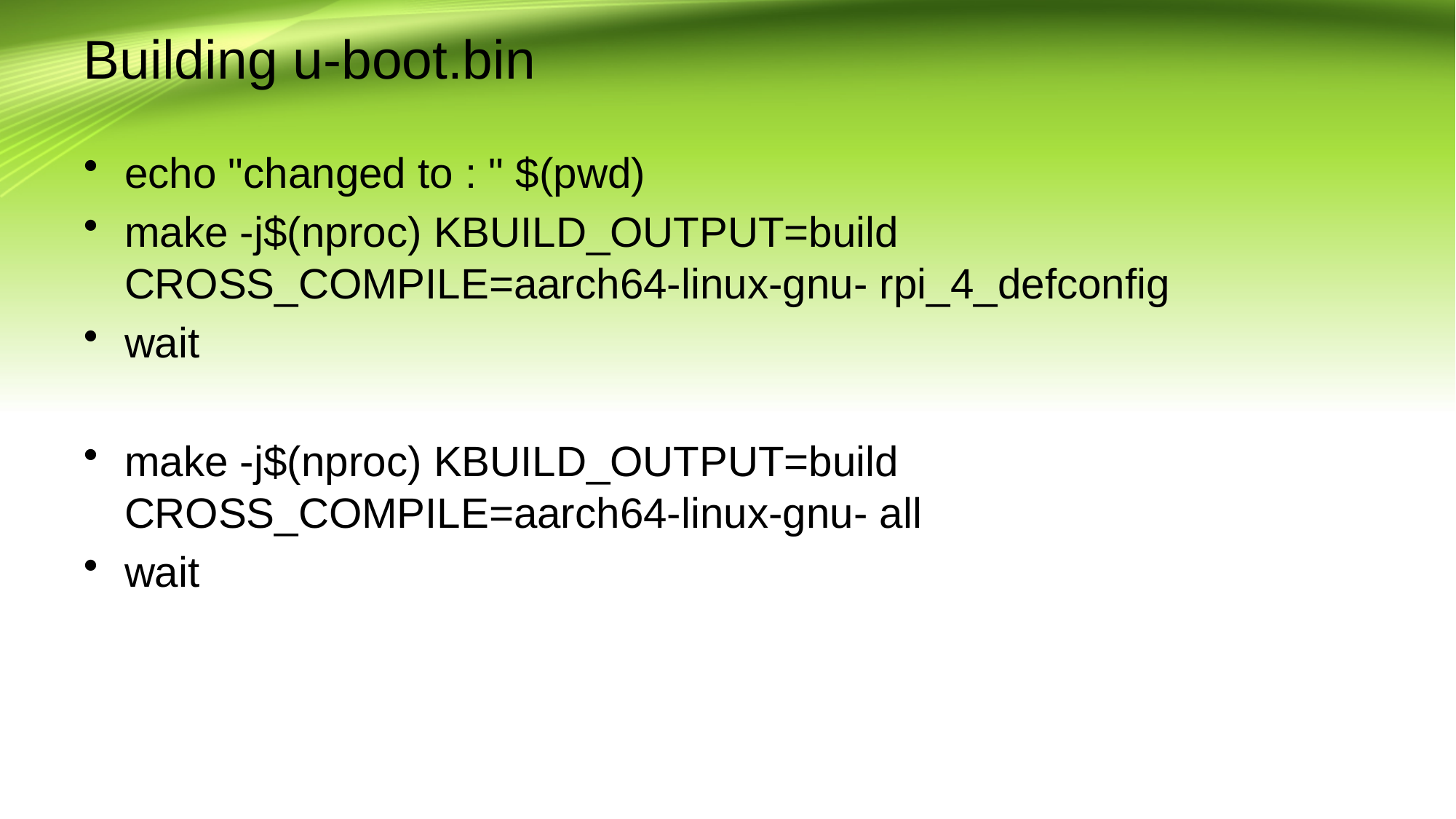

# Building u-boot.bin
echo "changed to : " $(pwd)
make -j$(nproc) KBUILD_OUTPUT=build CROSS_COMPILE=aarch64-linux-gnu- rpi_4_defconfig
wait

make -j$(nproc) KBUILD_OUTPUT=build CROSS_COMPILE=aarch64-linux-gnu- all
wait